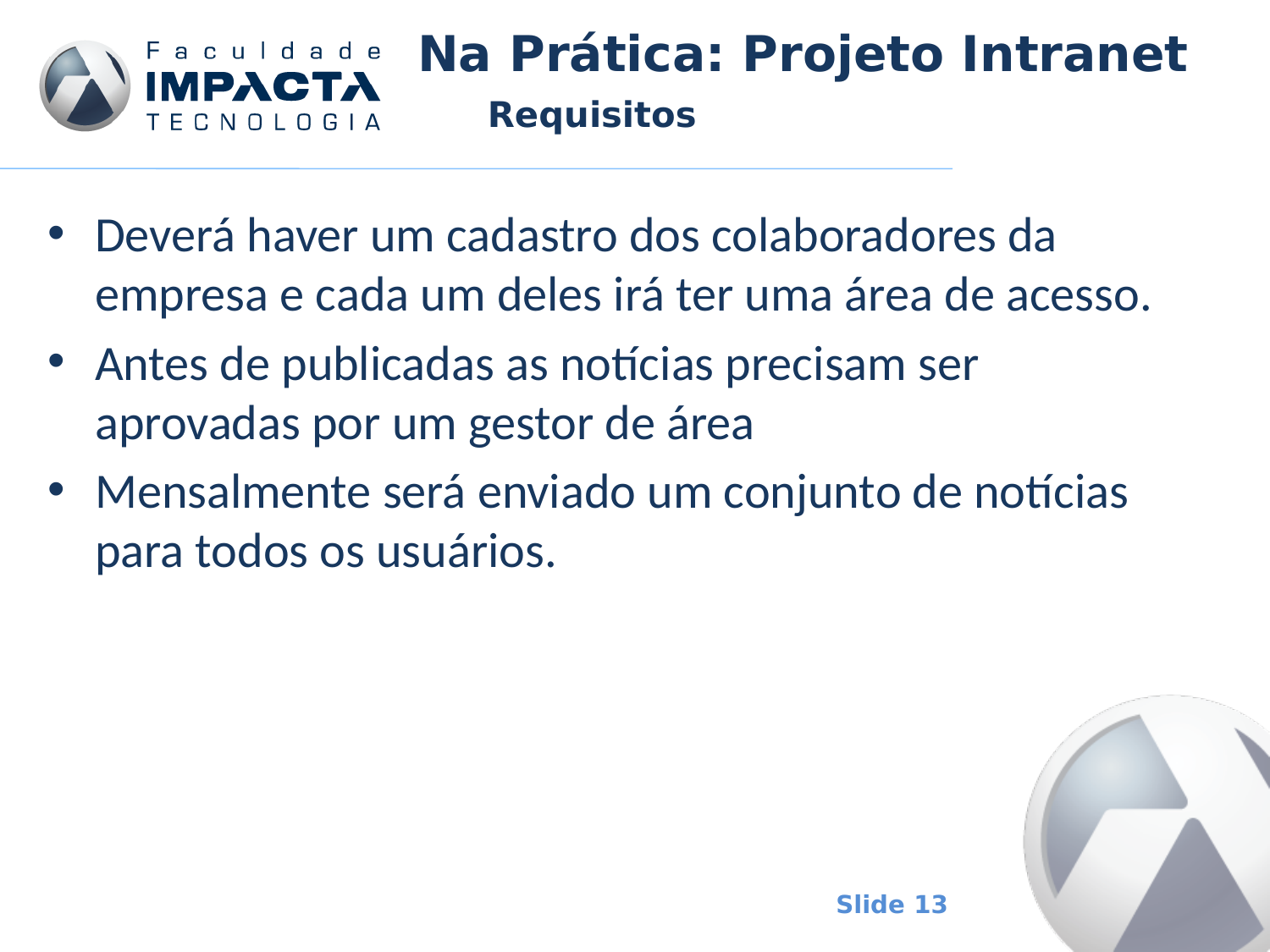

# Na Prática: Projeto Intranet
Requisitos
Deverá haver um cadastro dos colaboradores da empresa e cada um deles irá ter uma área de acesso.
Antes de publicadas as notícias precisam ser aprovadas por um gestor de área
Mensalmente será enviado um conjunto de notícias para todos os usuários.